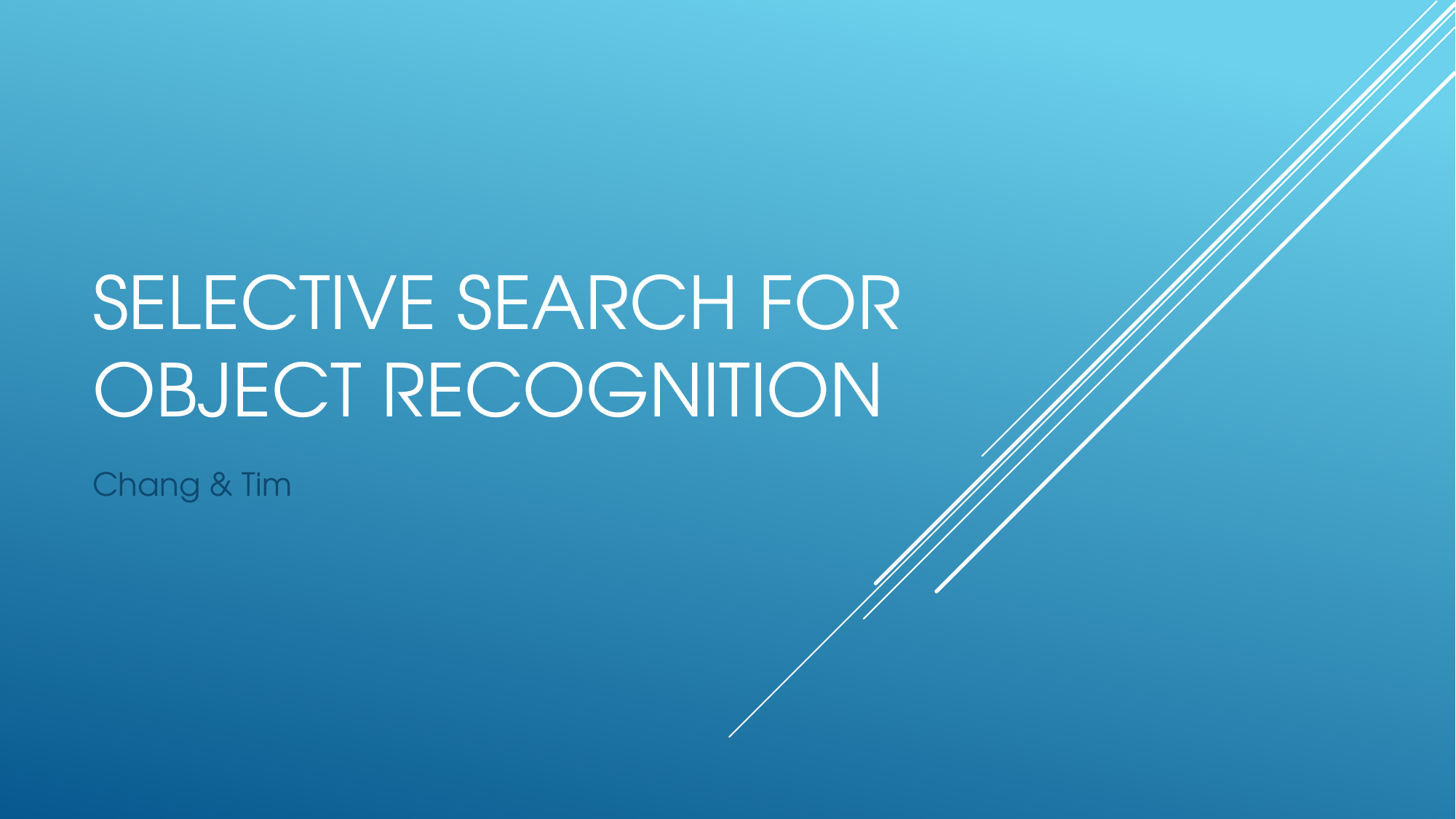

# Selective Search for Object Recognition
Chang & Tim